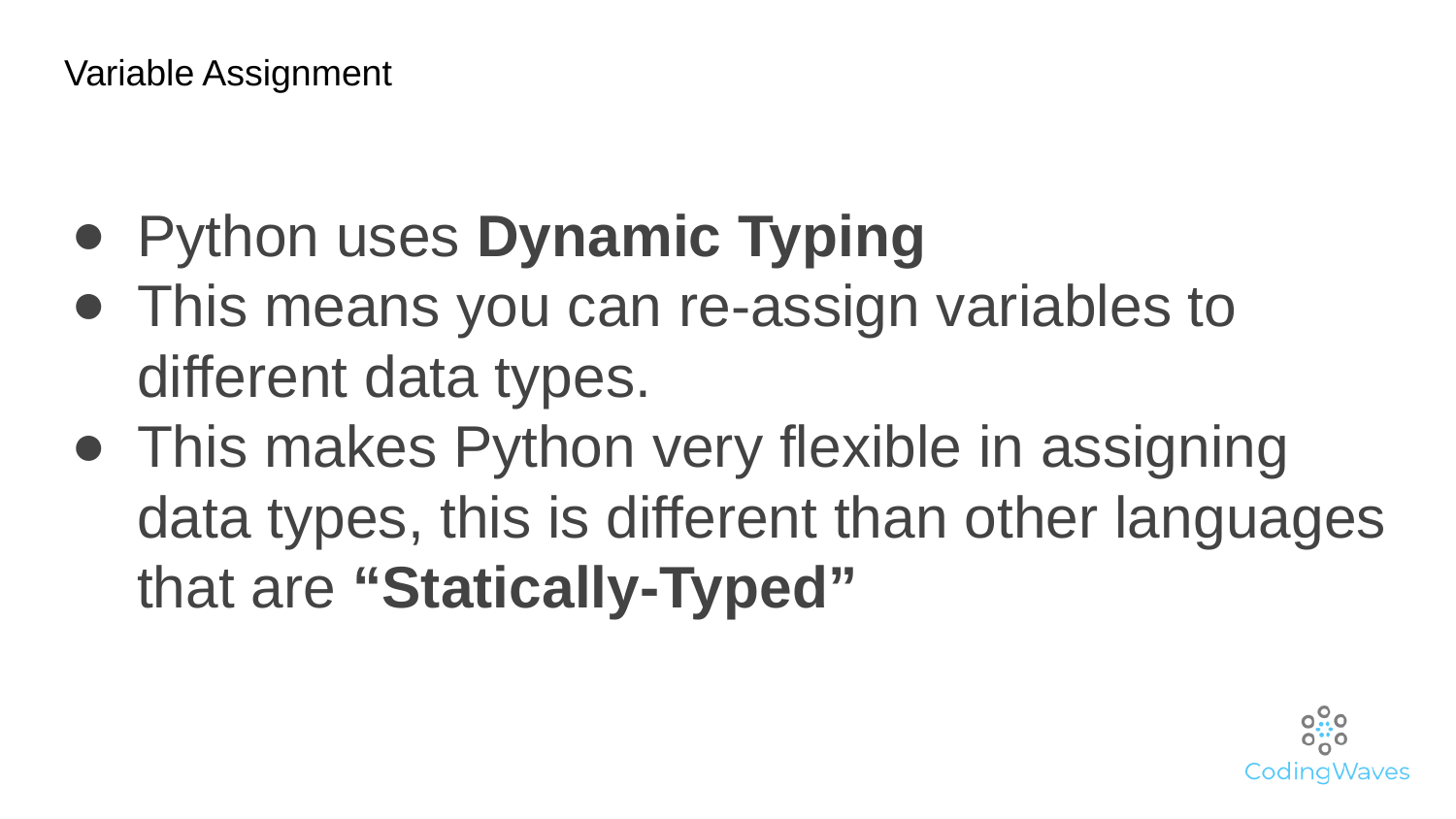

Variable Assignment
Python uses Dynamic Typing
This means you can re-assign variables to different data types.
This makes Python very flexible in assigning data types, this is different than other languages that are “Statically-Typed”